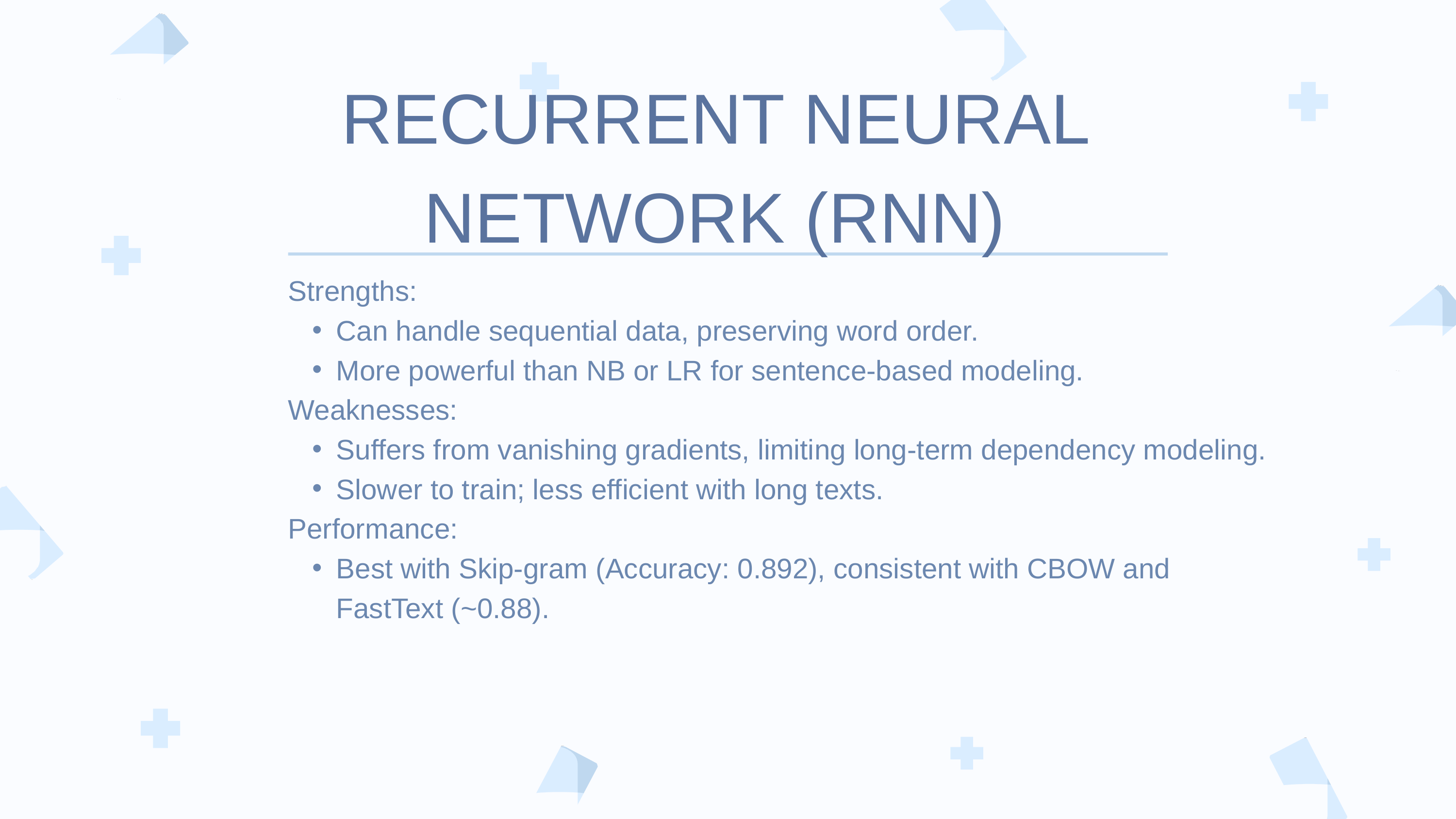

RECURRENT NEURAL NETWORK (RNN)

Strengths:
Can handle sequential data, preserving word order.
More powerful than NB or LR for sentence-based modeling.
Weaknesses:
Suffers from vanishing gradients, limiting long-term dependency modeling.
Slower to train; less efficient with long texts.
Performance:
Best with Skip-gram (Accuracy: 0.892), consistent with CBOW and FastText (~0.88).